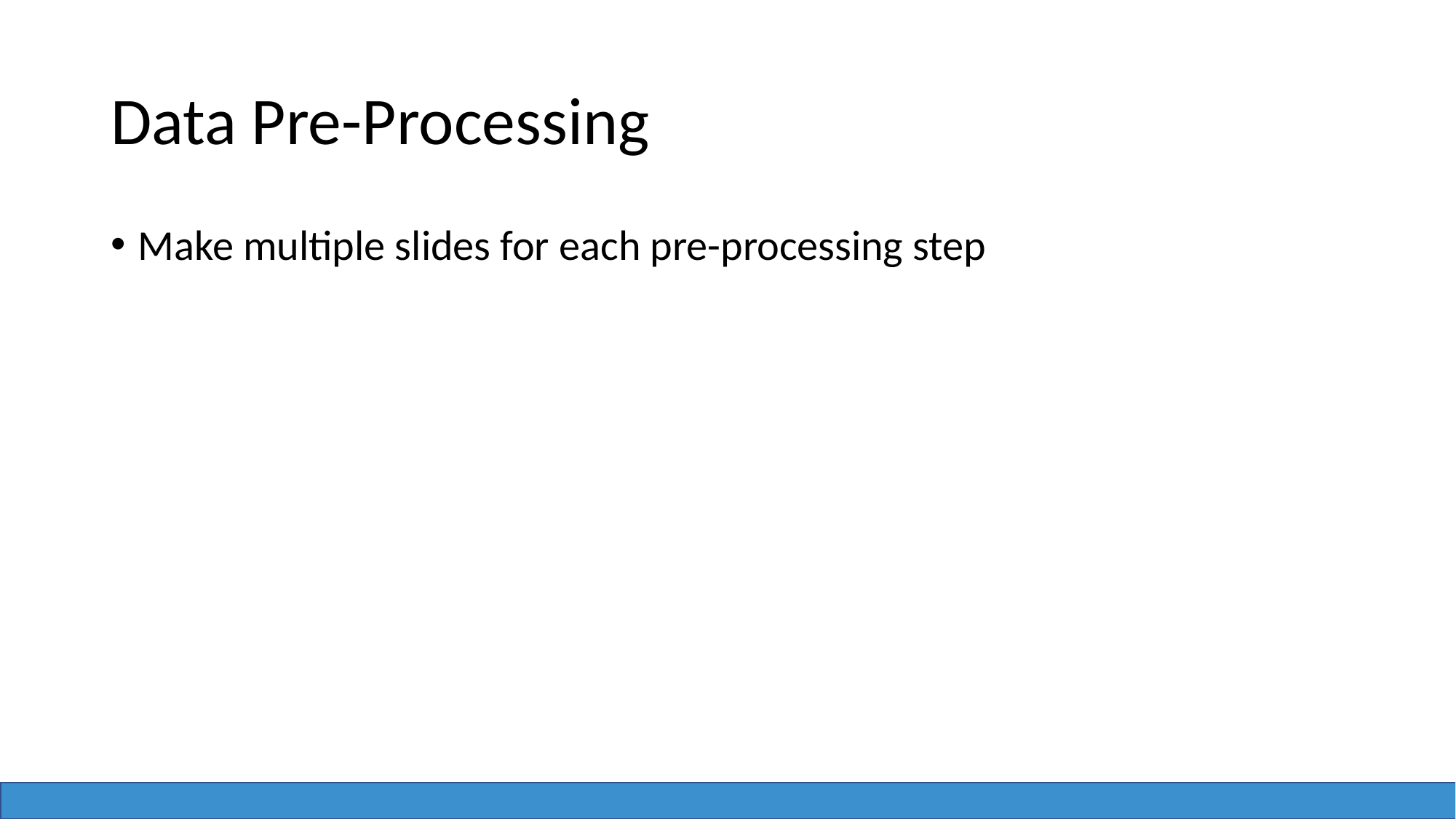

# Data Pre-Processing
Make multiple slides for each pre-processing step